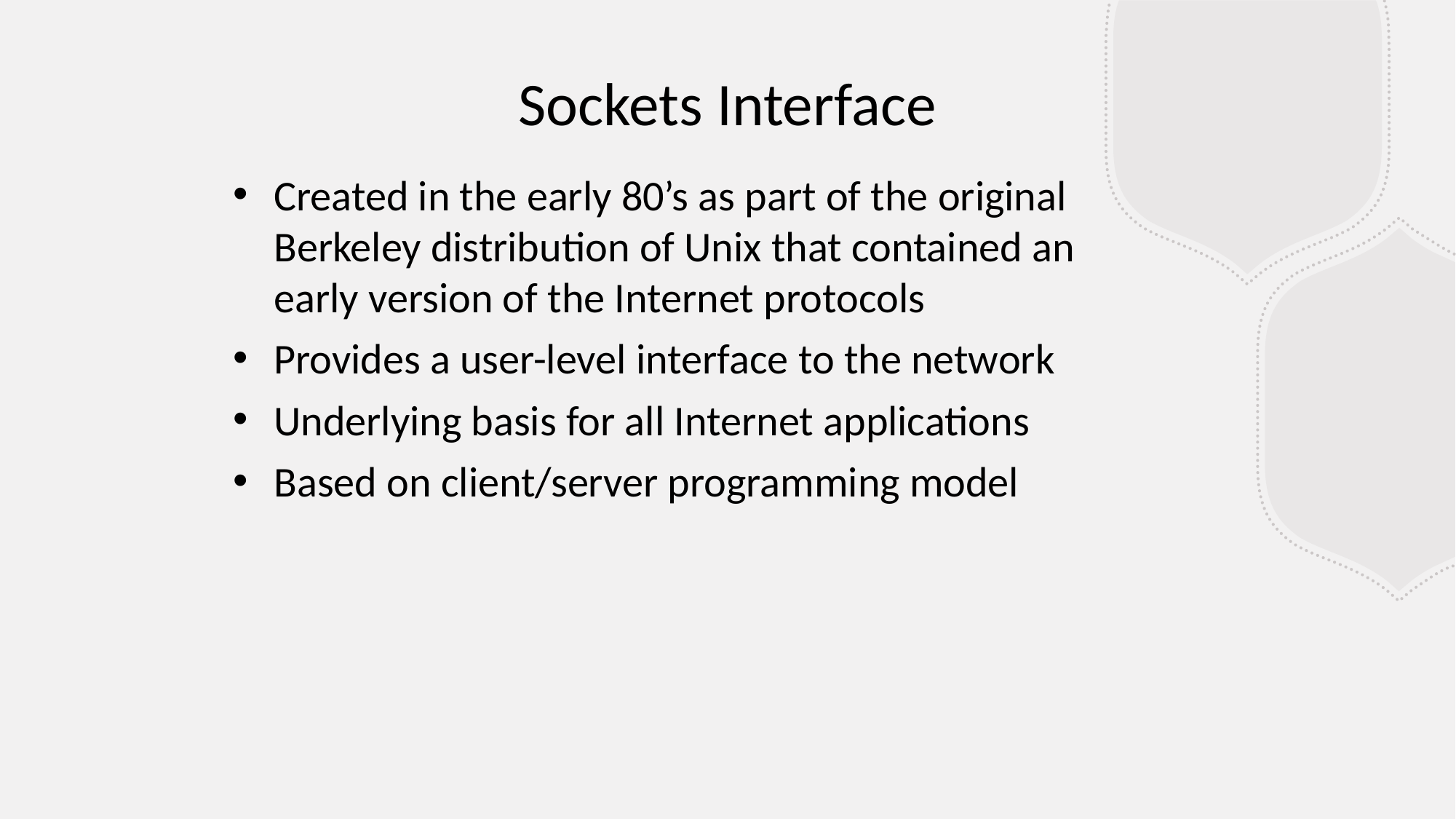

Sockets Interface
Created in the early 80’s as part of the original Berkeley distribution of Unix that contained an early version of the Internet protocols
Provides a user-level interface to the network
Underlying basis for all Internet applications
Based on client/server programming model